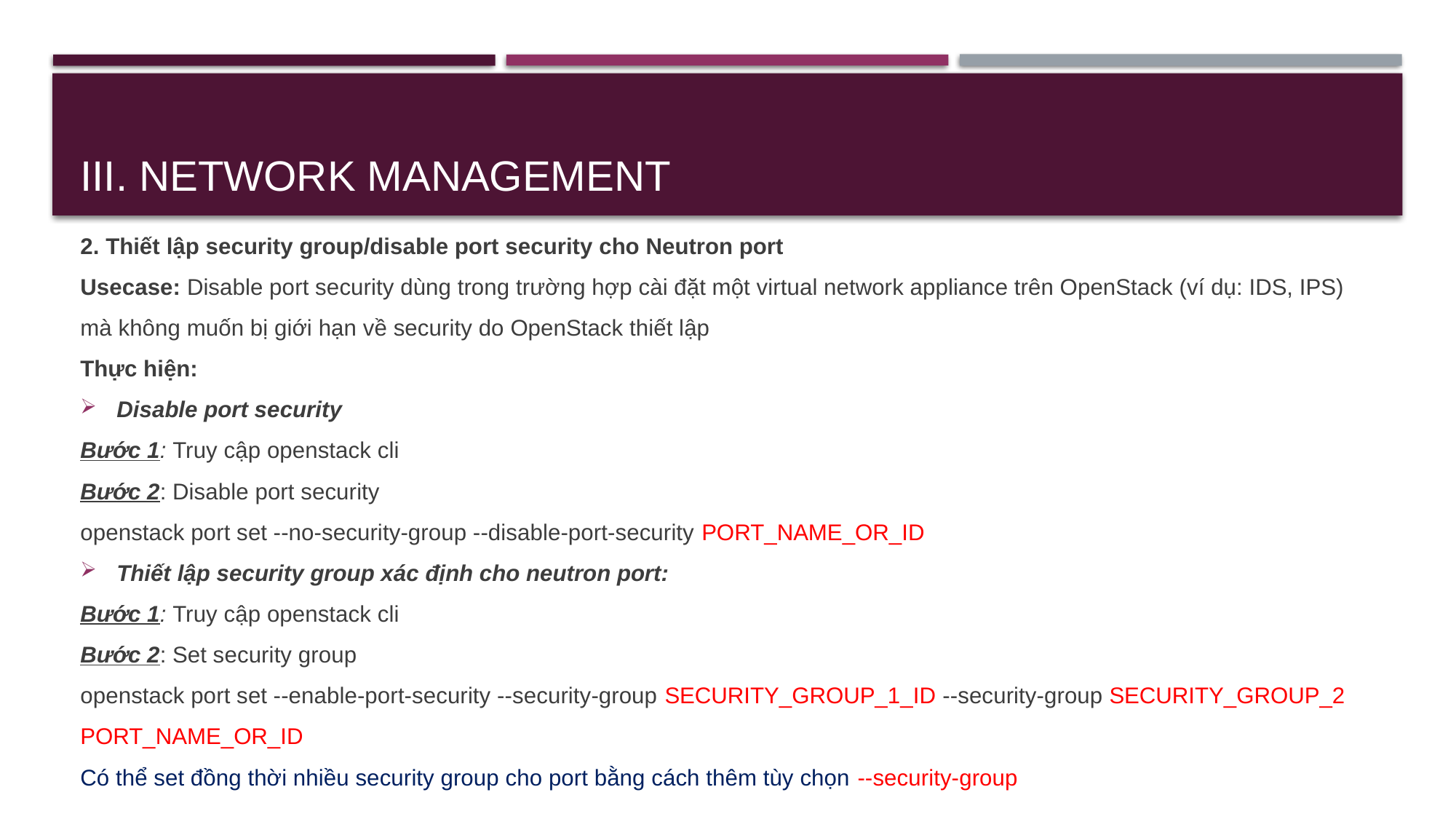

# III. Network management

2. Thiết lập security group/disable port security cho Neutron port
Usecase: Disable port security dùng trong trường hợp cài đặt một virtual network appliance trên OpenStack (ví dụ: IDS, IPS) mà không muốn bị giới hạn về security do OpenStack thiết lập
Thực hiện:
Disable port security
Bước 1: Truy cập openstack cli
Bước 2: Disable port security
openstack port set --no-security-group --disable-port-security PORT_NAME_OR_ID
Thiết lập security group xác định cho neutron port:
Bước 1: Truy cập openstack cli
Bước 2: Set security group
openstack port set --enable-port-security --security-group SECURITY_GROUP_1_ID --security-group SECURITY_GROUP_2 PORT_NAME_OR_ID
Có thể set đồng thời nhiều security group cho port bằng cách thêm tùy chọn --security-group